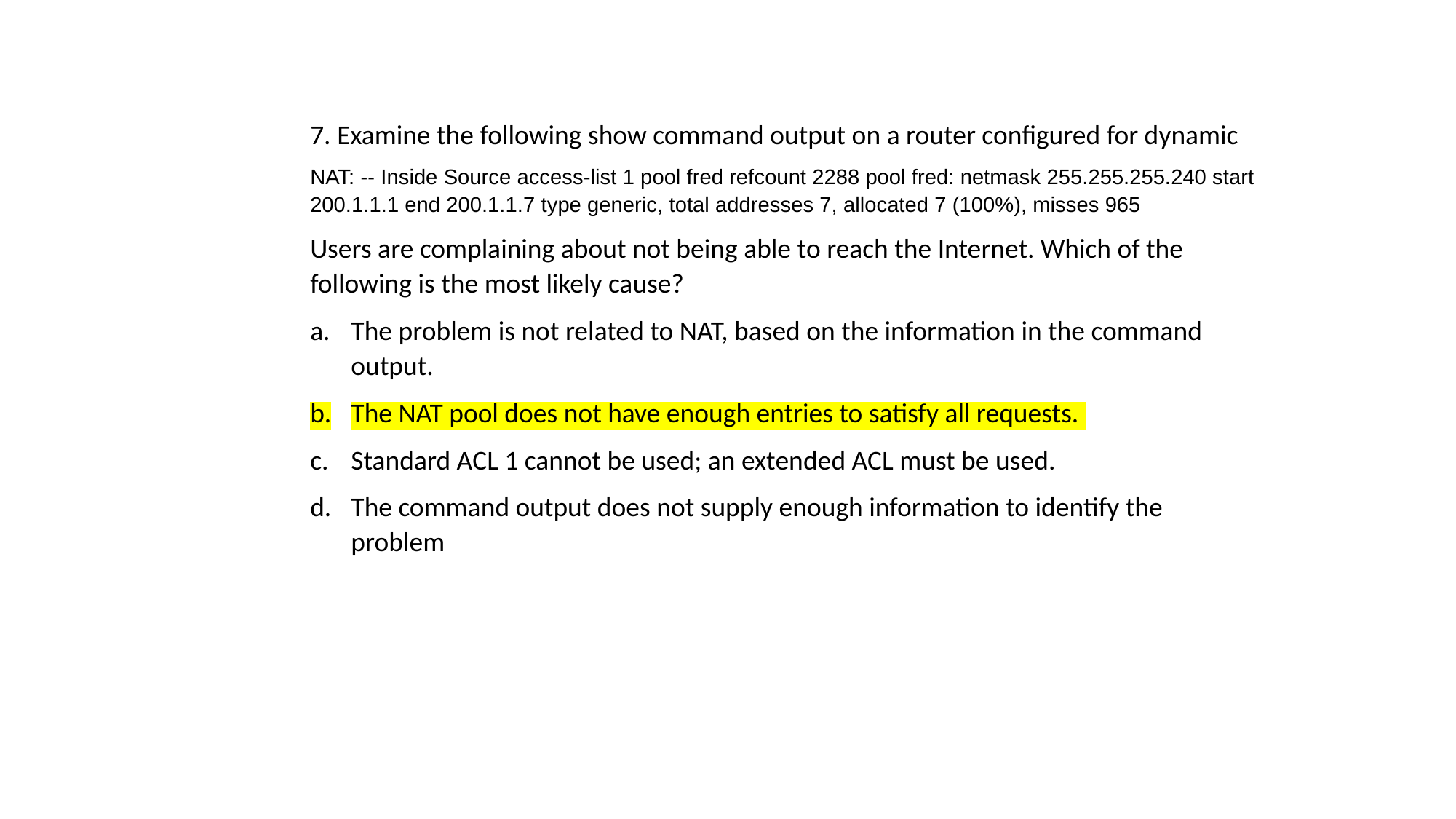

7. Examine the following show command output on a router configured for dynamic
NAT: -- Inside Source access-list 1 pool fred refcount 2288 pool fred: netmask 255.255.255.240 start 200.1.1.1 end 200.1.1.7 type generic, total addresses 7, allocated 7 (100%), misses 965
Users are complaining about not being able to reach the Internet. Which of the following is the most likely cause?
The problem is not related to NAT, based on the information in the command output.
The NAT pool does not have enough entries to satisfy all requests.
Standard ACL 1 cannot be used; an extended ACL must be used.
The command output does not supply enough information to identify the problem